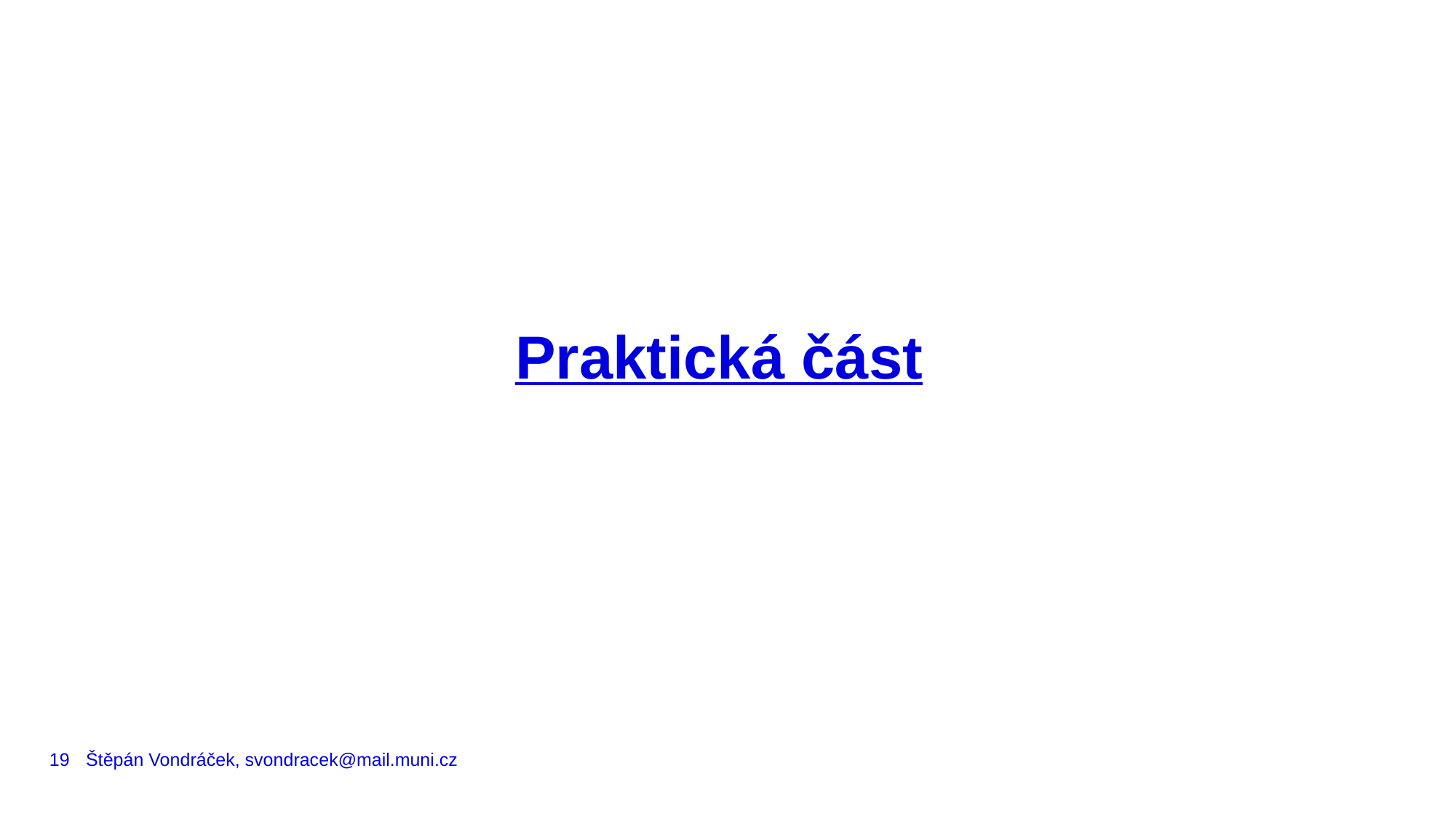

# Praktická část
19
Štěpán Vondráček, svondracek@mail.muni.cz